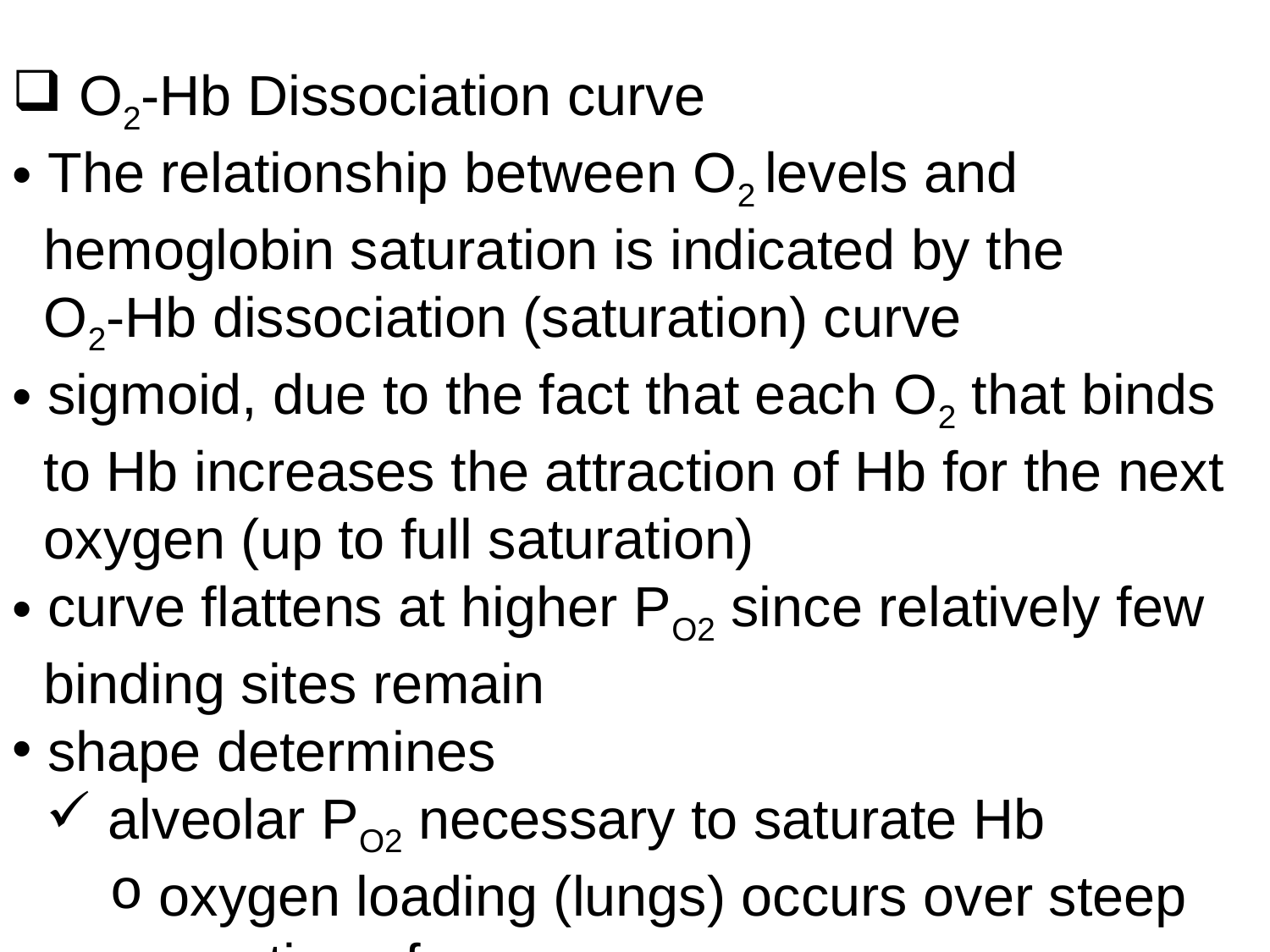

O2-Hb Dissociation curve
 The relationship between O2 levels and
  hemoglobin saturation is indicated by the
  O2-Hb dissociation (saturation) curve
 sigmoid, due to the fact that each O2 that binds
  to Hb increases the attraction of Hb for the next
  oxygen (up to full saturation)
 curve flattens at higher PO2 since relatively few
  binding sites remain
 shape determines
 alveolar PO2 necessary to saturate Hb
 oxygen loading (lungs) occurs over steep
   portion of curve